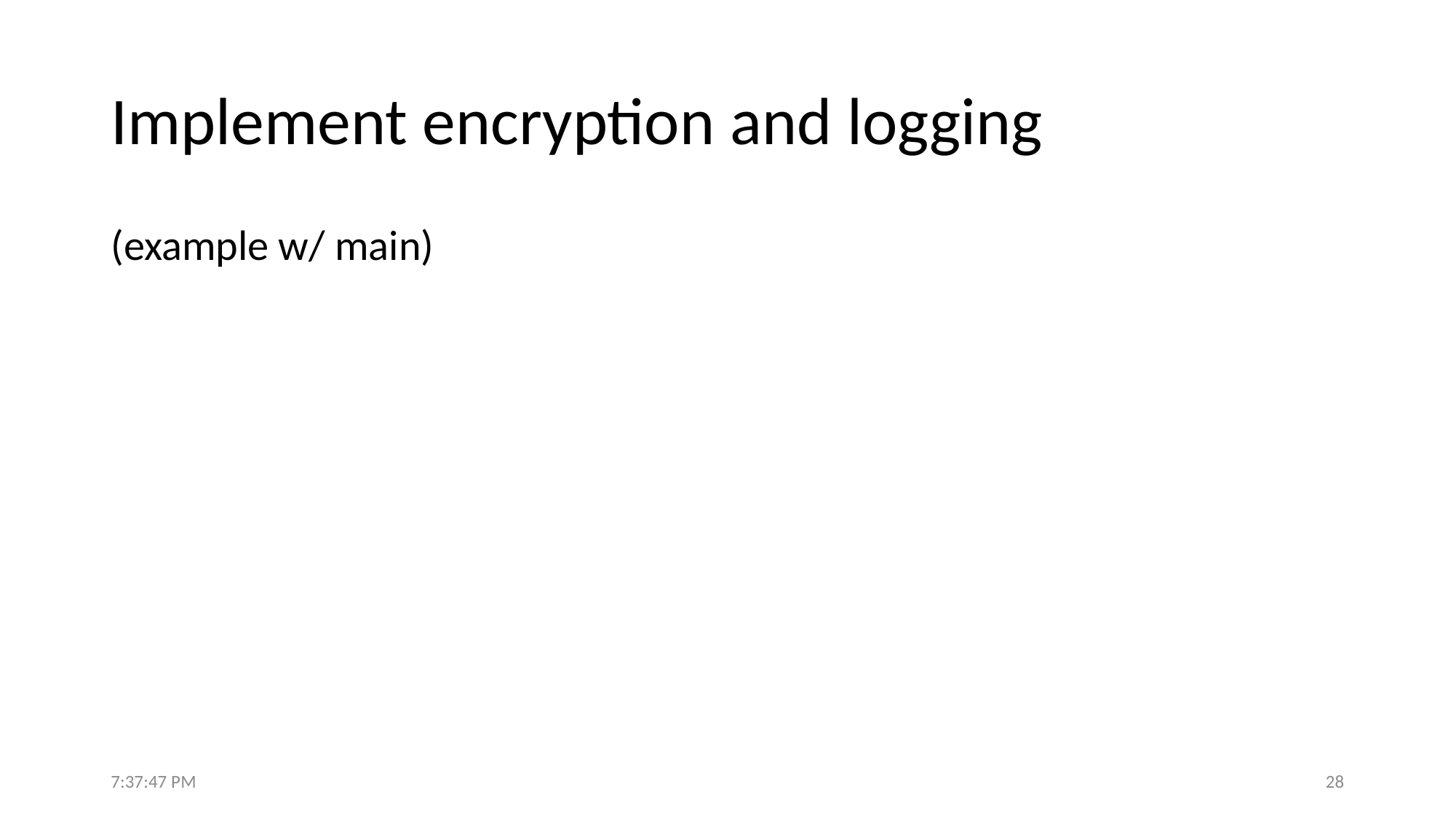

# Implement encryption and logging
(example w/ main)
7:37:47 PM
28